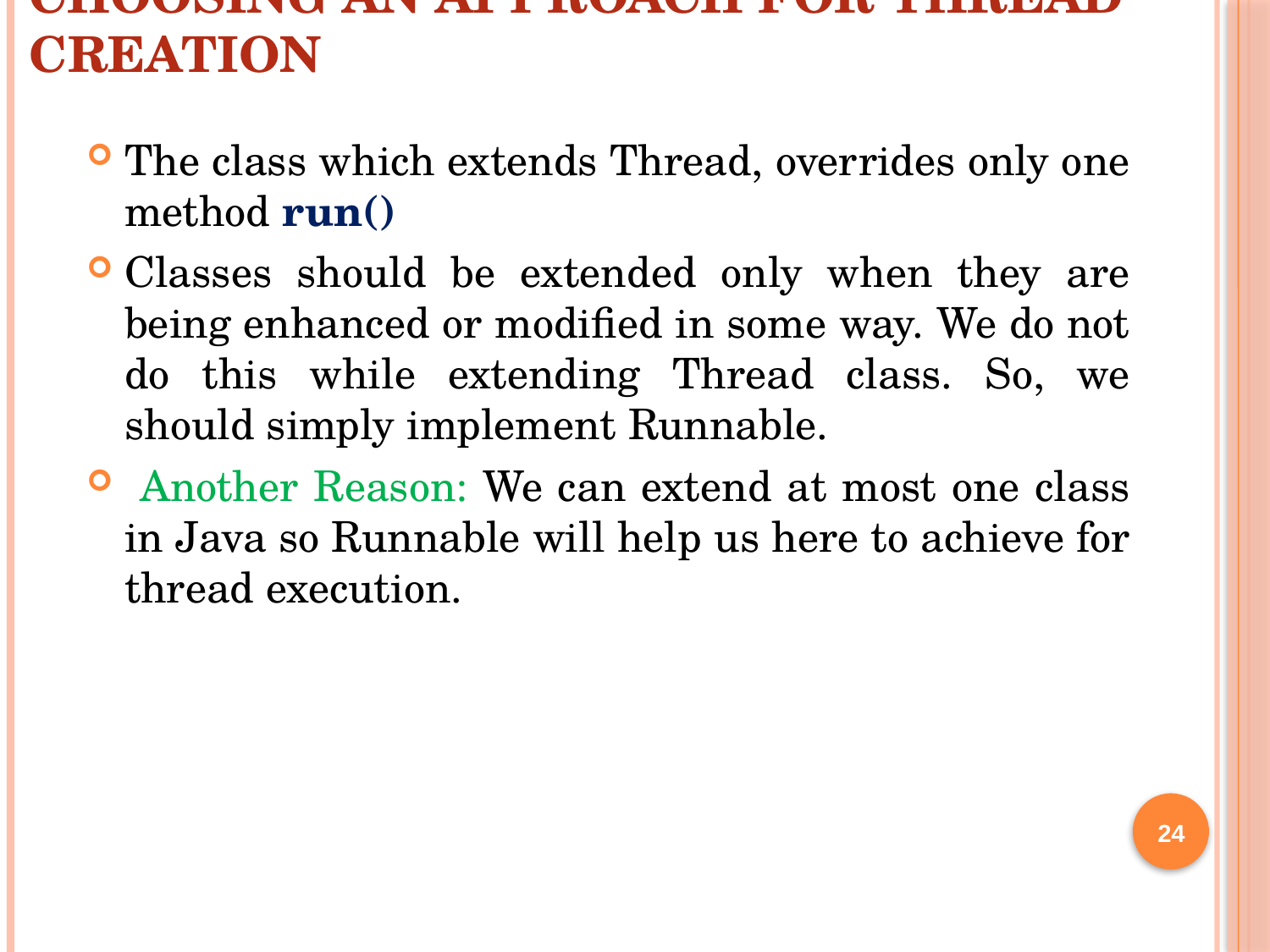

# Choosing an Approach for thread creation
The class which extends Thread, overrides only one method run()
Classes should be extended only when they are being enhanced or modified in some way. We do not do this while extending Thread class. So, we should simply implement Runnable.
 Another Reason: We can extend at most one class in Java so Runnable will help us here to achieve for thread execution.

24